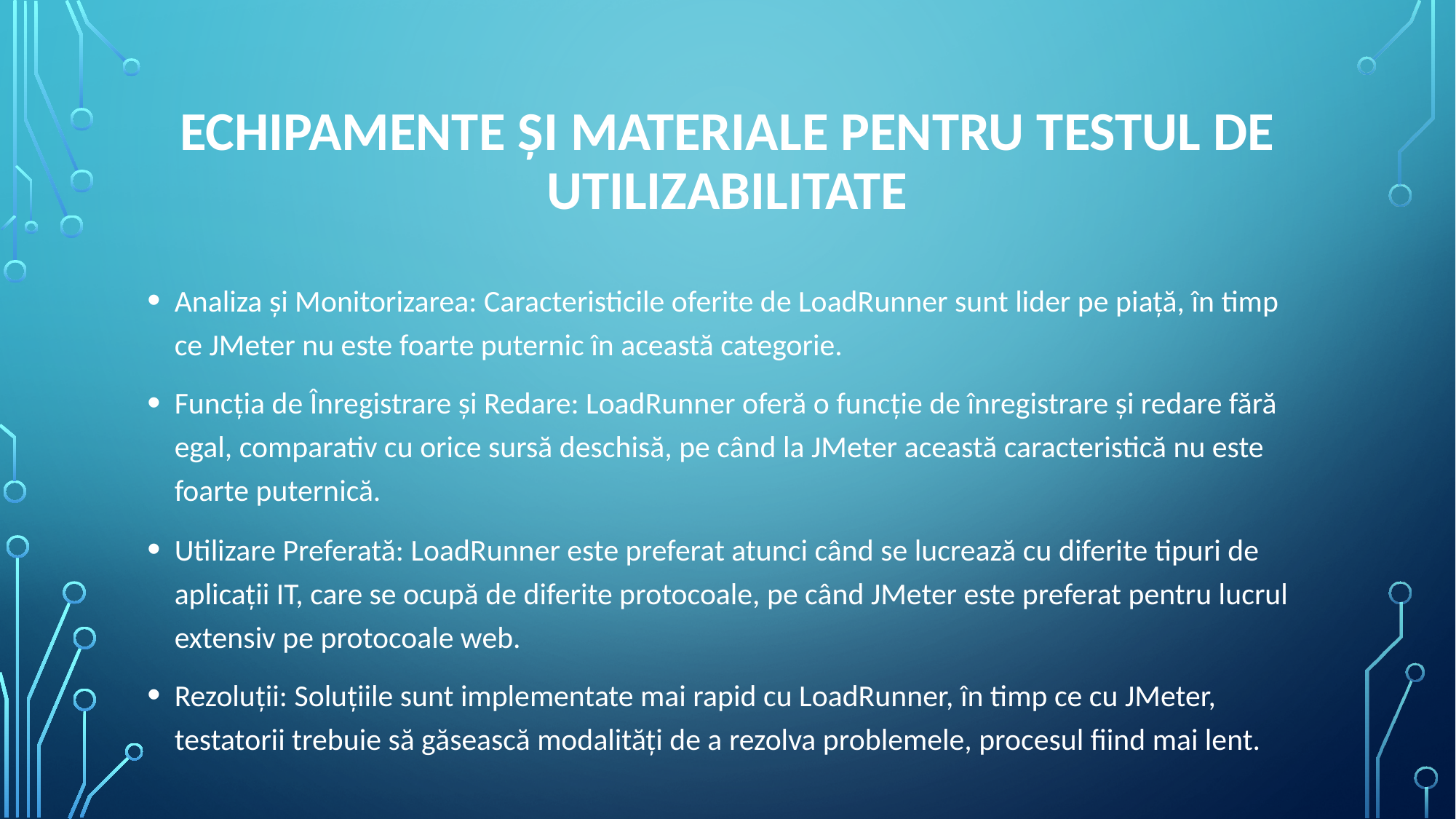

# Echipamente și Materiale pentru Testul de Utilizabilitate
Analiza și Monitorizarea: Caracteristicile oferite de LoadRunner sunt lider pe piață, în timp ce JMeter nu este foarte puternic în această categorie.
Funcția de Înregistrare și Redare: LoadRunner oferă o funcție de înregistrare și redare fără egal, comparativ cu orice sursă deschisă, pe când la JMeter această caracteristică nu este foarte puternică.
Utilizare Preferată: LoadRunner este preferat atunci când se lucrează cu diferite tipuri de aplicații IT, care se ocupă de diferite protocoale, pe când JMeter este preferat pentru lucrul extensiv pe protocoale web.
Rezoluții: Soluțiile sunt implementate mai rapid cu LoadRunner, în timp ce cu JMeter, testatorii trebuie să găsească modalități de a rezolva problemele, procesul fiind mai lent.